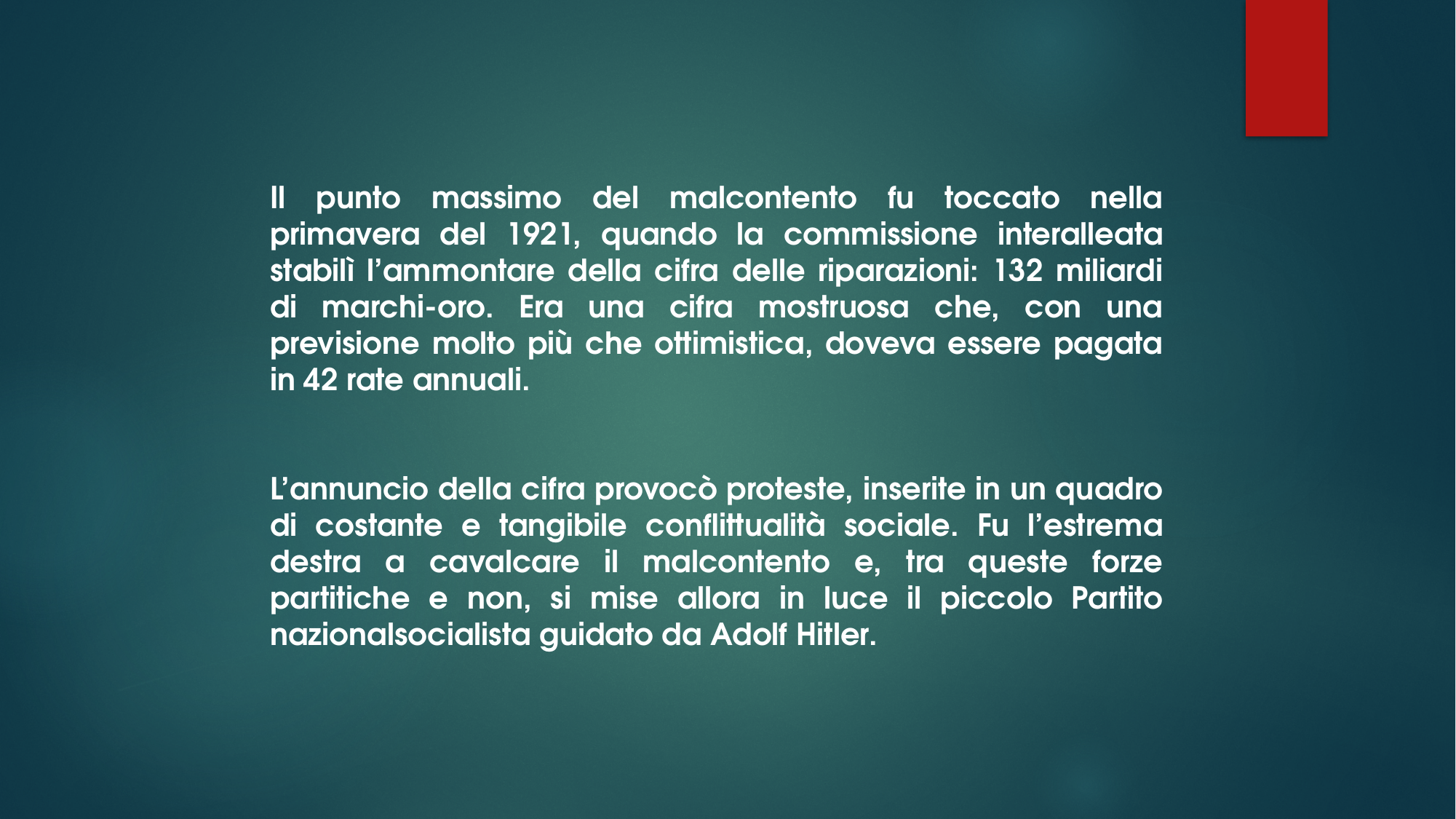

Il punto massimo del malcontento fu toccato nella primavera del 1921, quando la commissione interalleata stabilì l’ammontare della cifra delle riparazioni: 132 miliardi di marchi-oro. Era una cifra mostruosa che, con una previsione molto più che ottimistica, doveva essere pagata in 42 rate annuali.

L’annuncio della cifra provocò proteste, inserite in un quadro di costante e tangibile conflittualità sociale. Fu l’estrema destra a cavalcare il malcontento e, tra queste forze partitiche e non, si mise allora in luce il piccolo Partito nazionalsocialista guidato da Adolf Hitler.